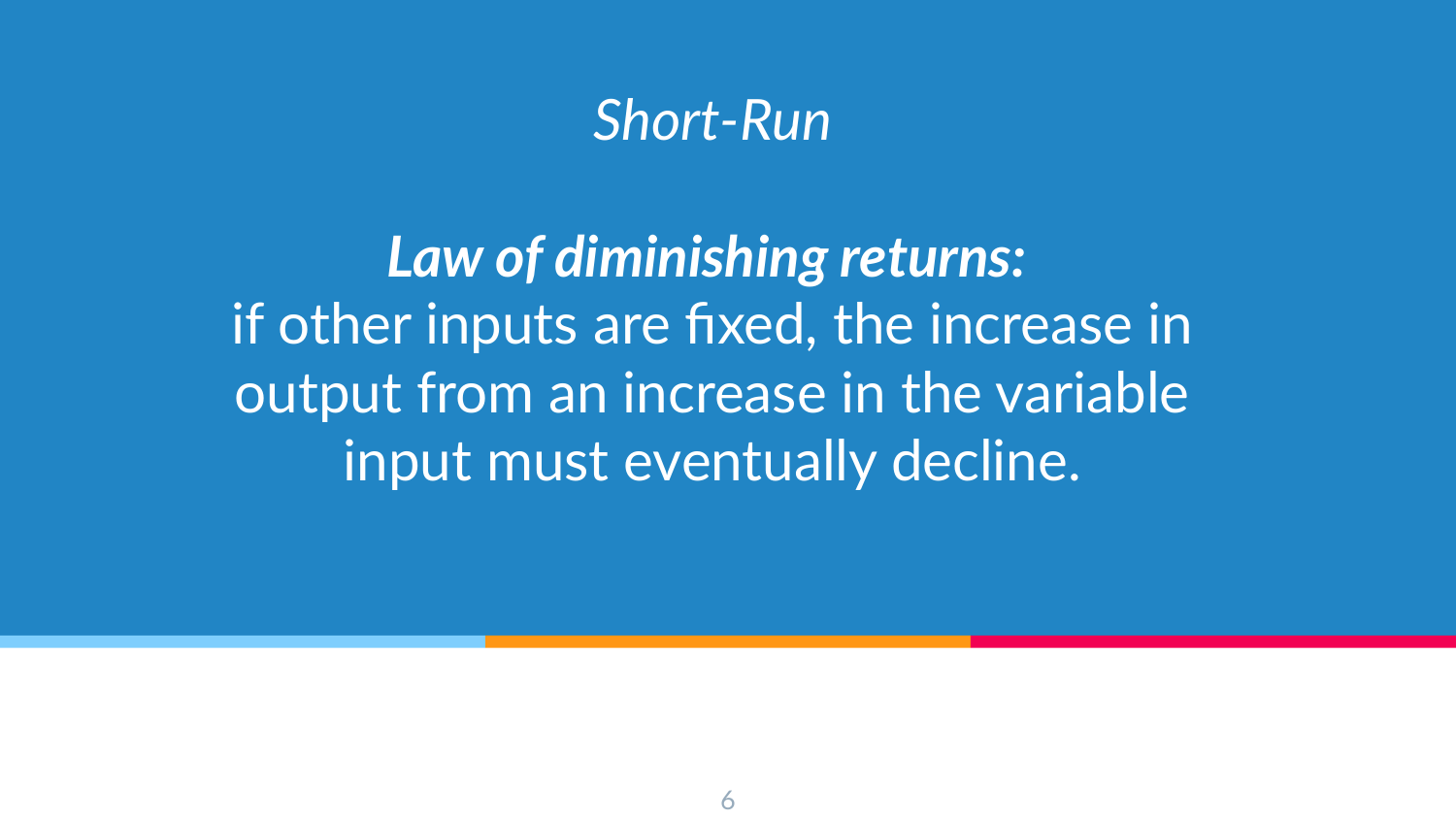

# Short-Run Law of diminishing returns: if other inputs are fixed, the increase in output from an increase in the variable input must eventually decline.
6